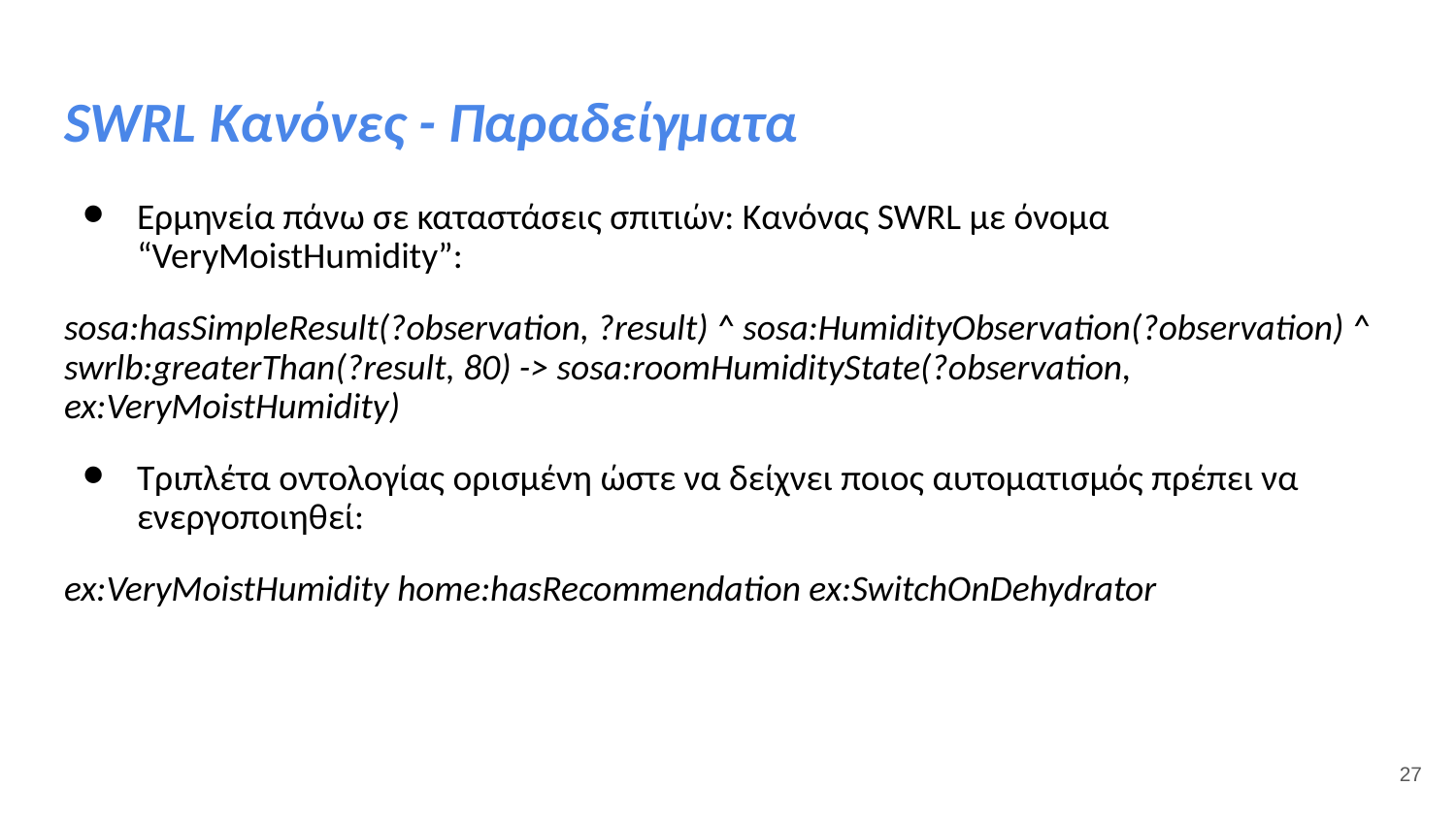

# SWRL Κανόνες - Παραδείγματα

Ερμηνεία πάνω σε καταστάσεις σπιτιών: Κανόνας SWRL με όνομα “VeryMoistHumidity”:
sosa:hasSimpleResult(?observation, ?result) ^ sosa:HumidityObservation(?observation) ^ swrlb:greaterThan(?result, 80) -> sosa:roomHumidityState(?observation, ex:VeryMoistHumidity)
Τριπλέτα οντολογίας ορισμένη ώστε να δείχνει ποιος αυτοματισμός πρέπει να ενεργοποιηθεί:
ex:VeryMoistHumidity home:hasRecommendation ex:SwitchOnDehydrator

27